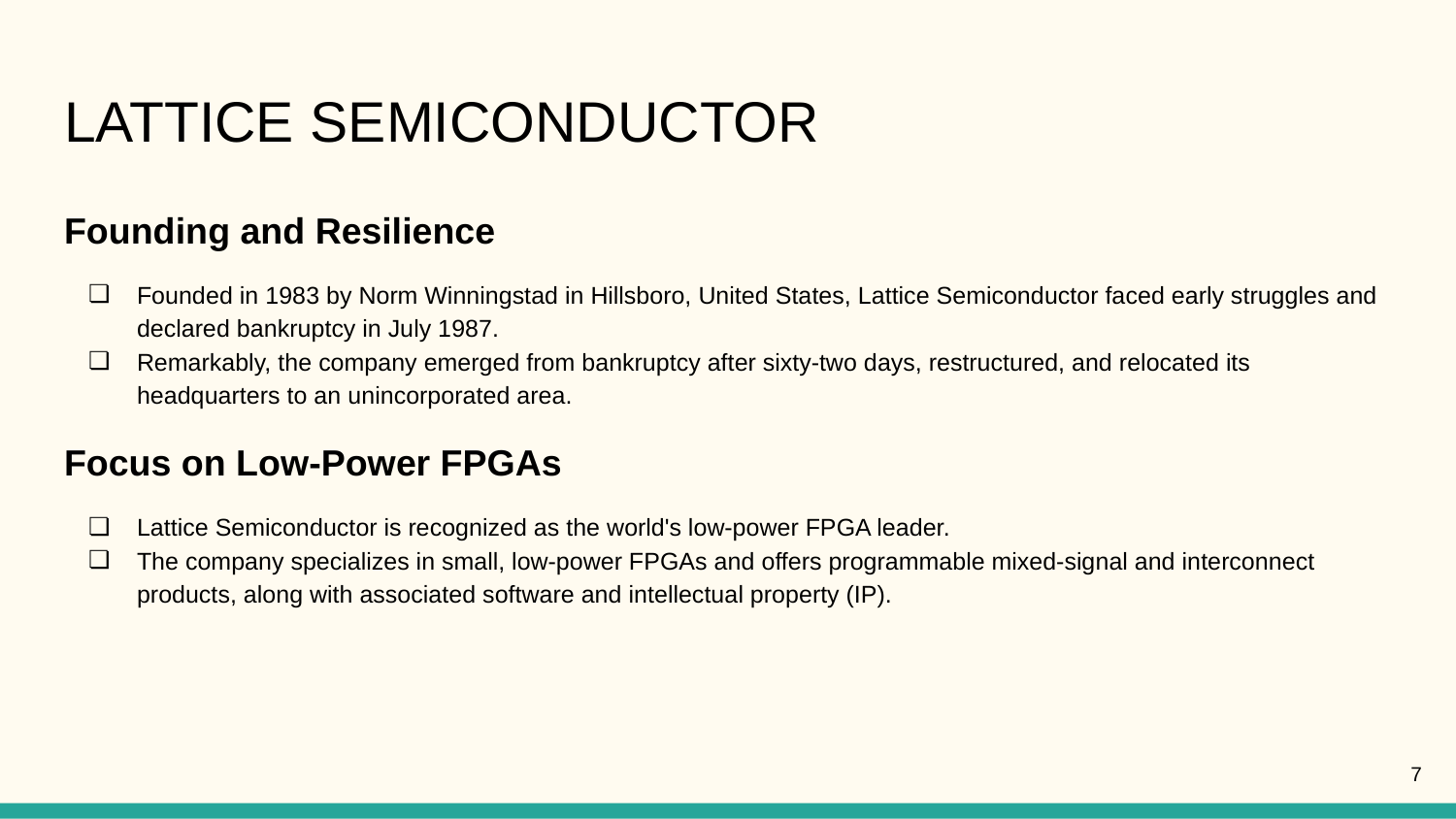

# LATTICE SEMICONDUCTOR
Founding and Resilience
Founded in 1983 by Norm Winningstad in Hillsboro, United States, Lattice Semiconductor faced early struggles and declared bankruptcy in July 1987.
Remarkably, the company emerged from bankruptcy after sixty-two days, restructured, and relocated its headquarters to an unincorporated area.
Focus on Low-Power FPGAs
Lattice Semiconductor is recognized as the world's low-power FPGA leader.
The company specializes in small, low-power FPGAs and offers programmable mixed-signal and interconnect products, along with associated software and intellectual property (IP).
7